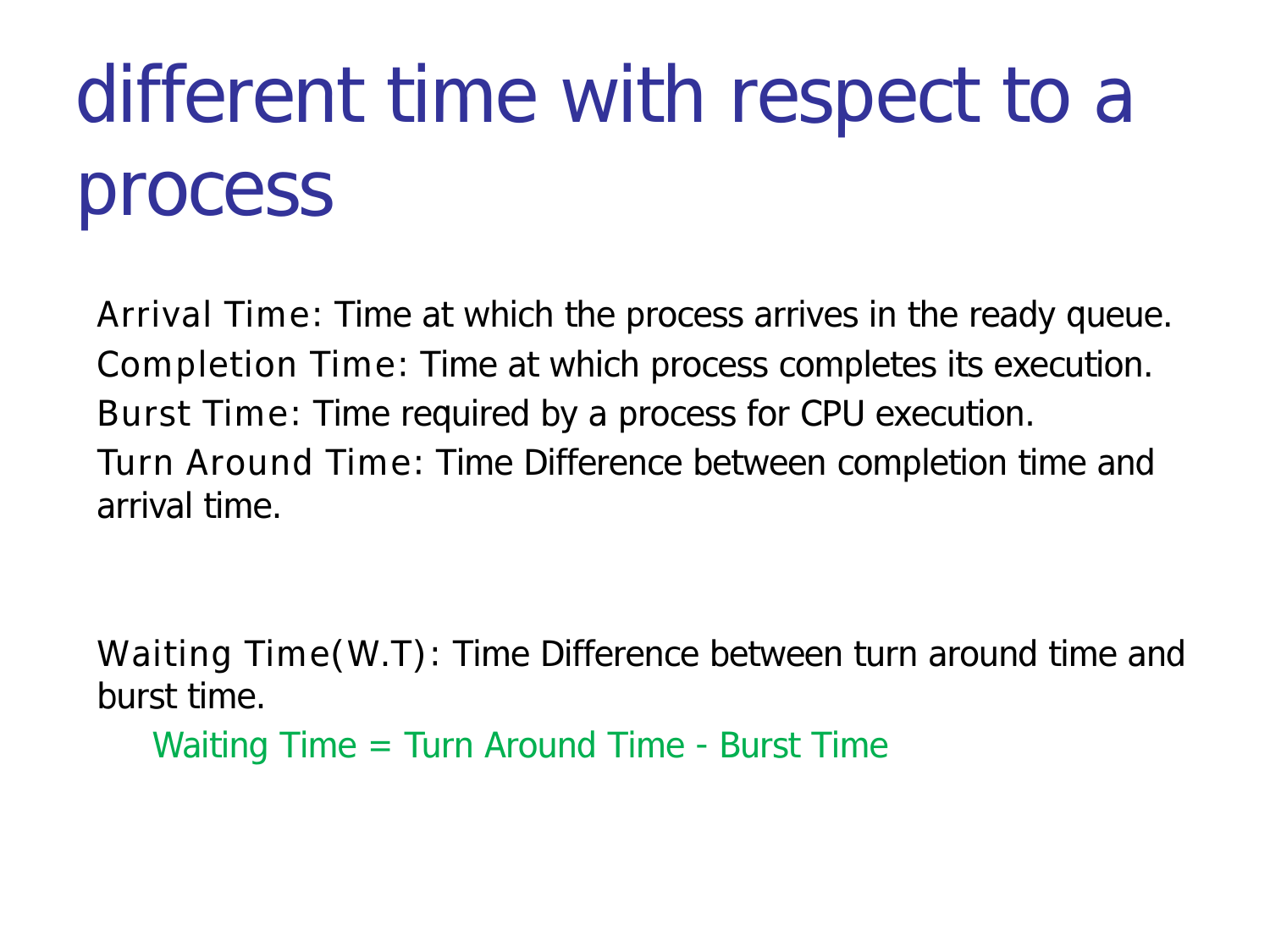

# different time with respect to a process
Arrival Time: Time at which the process arrives in the ready queue.
Completion Time: Time at which process completes its execution.
Burst Time: Time required by a process for CPU execution.
Turn Around Time: Time Difference between completion time and arrival time.
     Turn Around Time = Completion Time - Arrival Time

Waiting Time(W.T): Time Difference between turn around time and burst time.
     Waiting Time = Turn Around Time - Burst Time
53